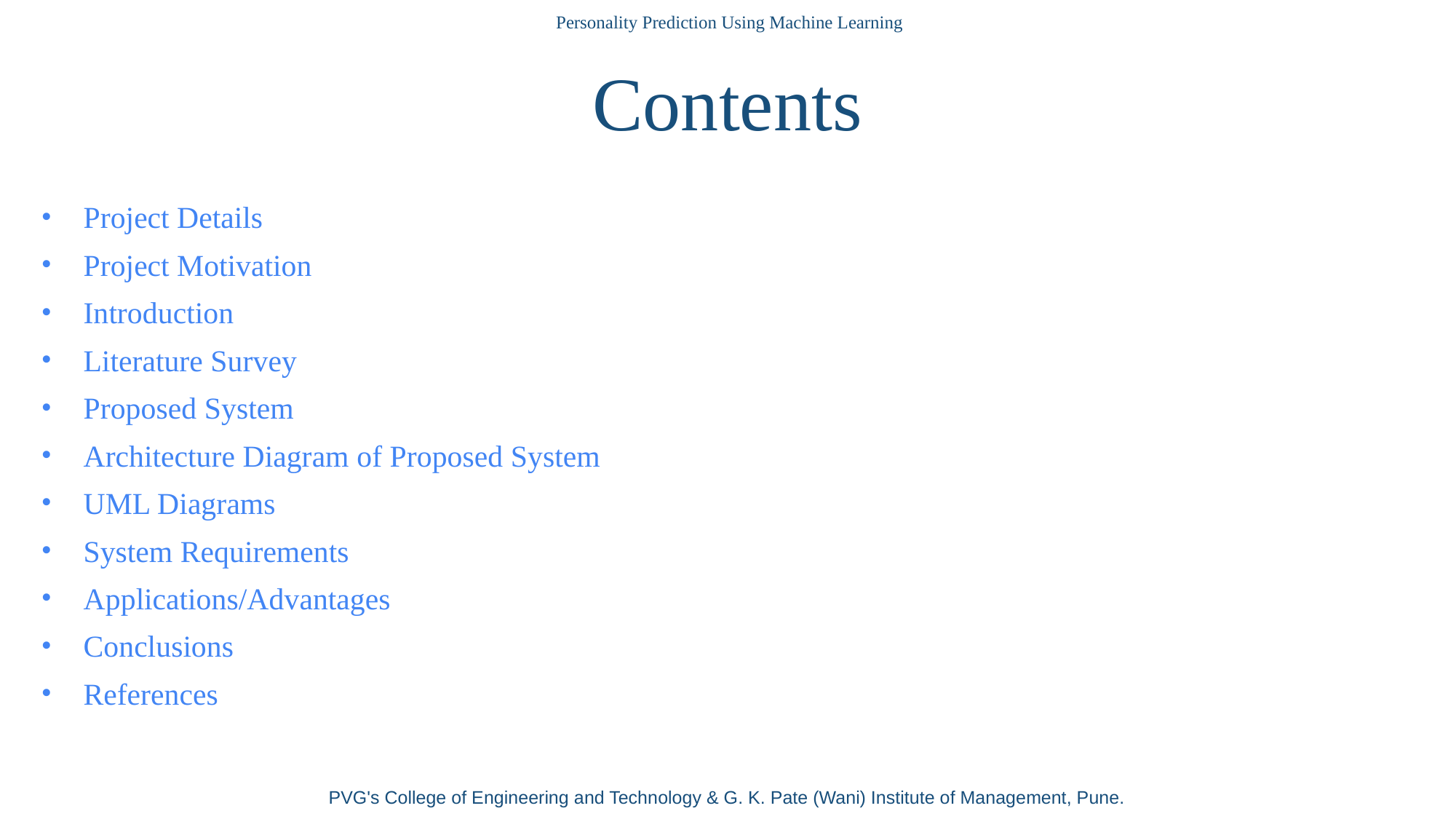

Personality Prediction Using Machine Learning
Contents
Project Details
Project Motivation
Introduction
Literature Survey
Proposed System
Architecture Diagram of Proposed System
UML Diagrams
System Requirements
Applications/Advantages
Conclusions
References
PVG's College of Engineering and Technology & G. K. Pate (Wani) Institute of Management, Pune.